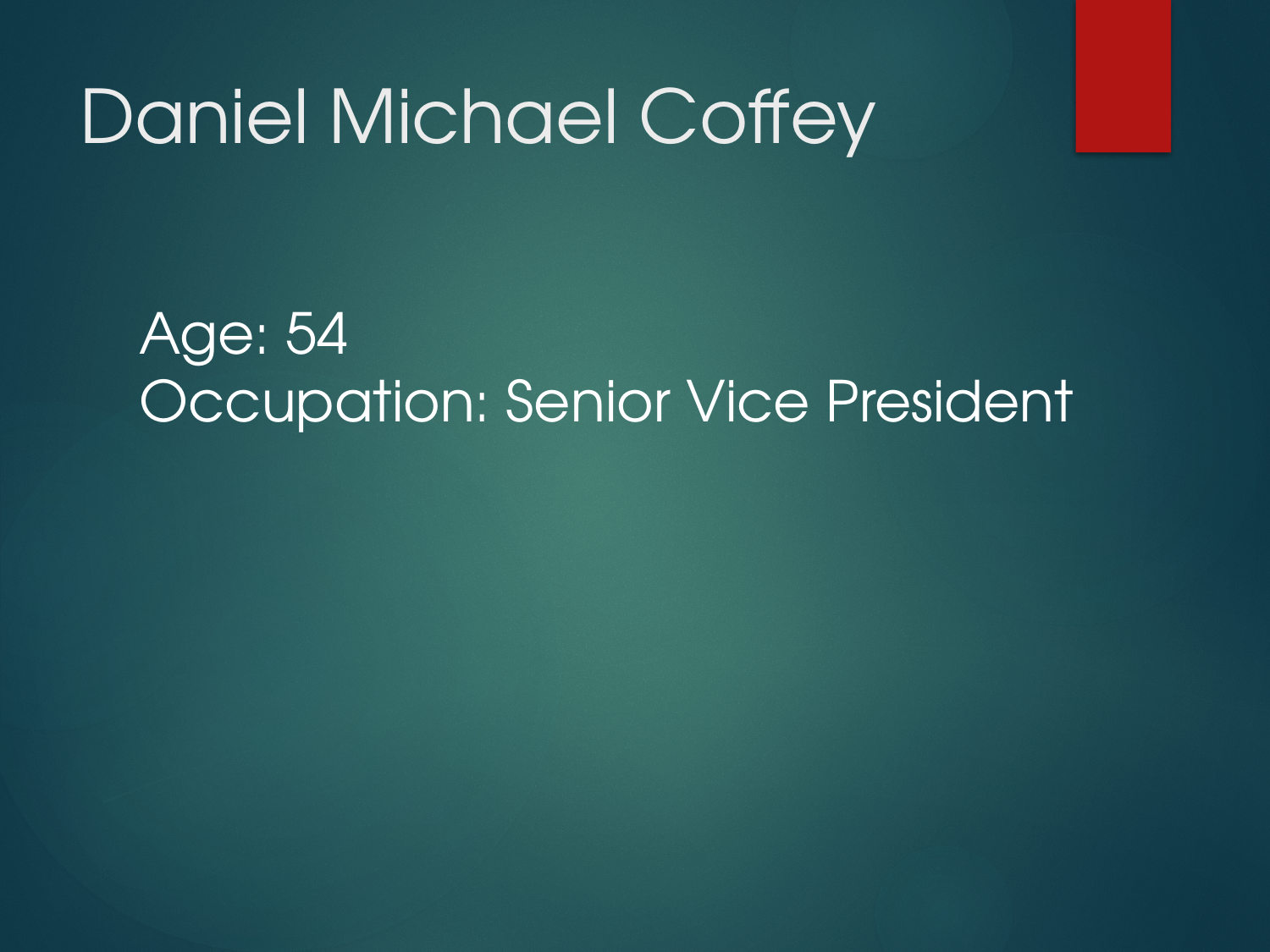

# Daniel Michael Coffey

Age: 54
Occupation: Senior Vice President